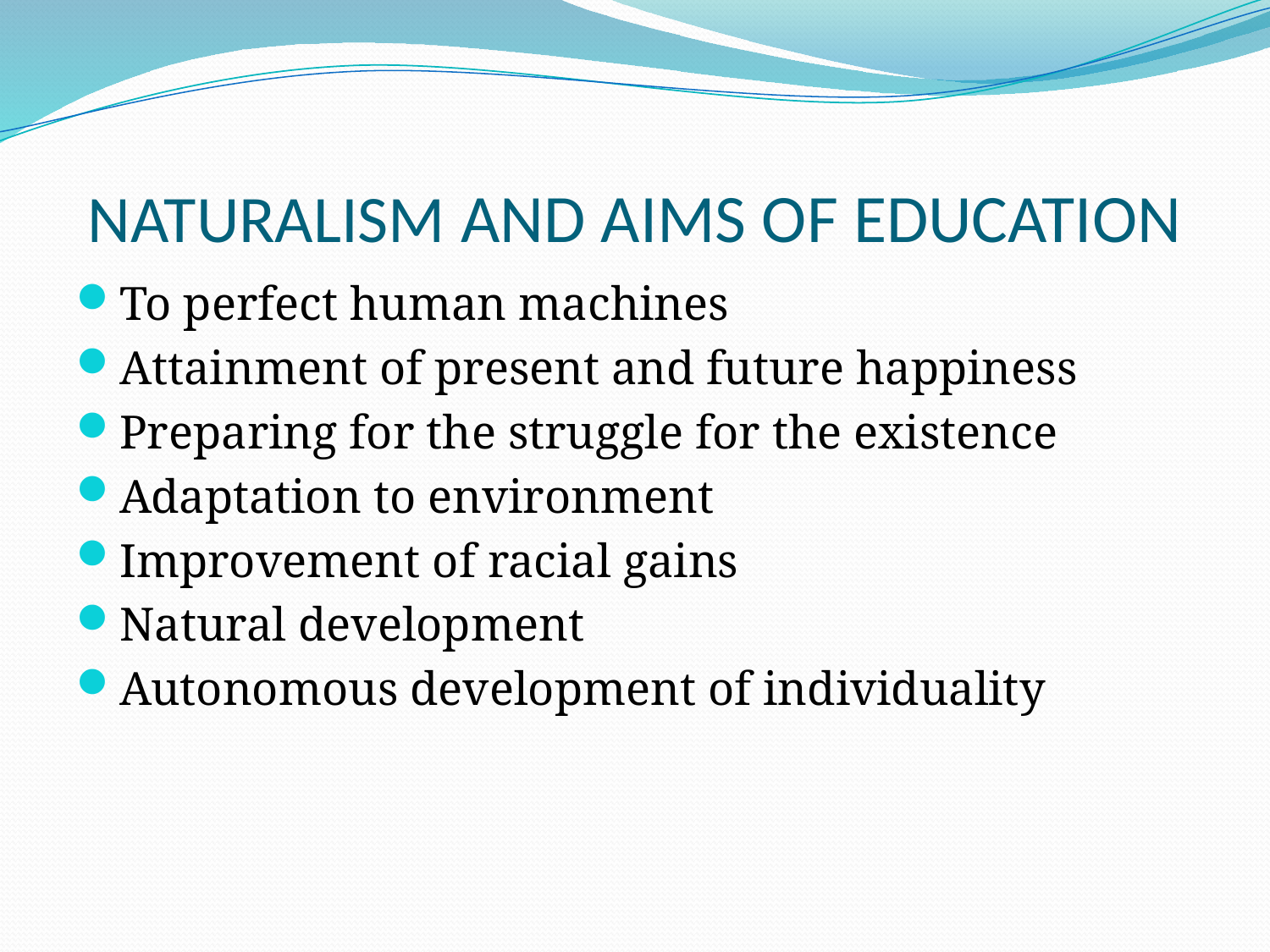

# NATURALISM AND AIMS OF EDUCATION
To perfect human machines
Attainment of present and future happiness
Preparing for the struggle for the existence
Adaptation to environment
Improvement of racial gains
Natural development
Autonomous development of individuality